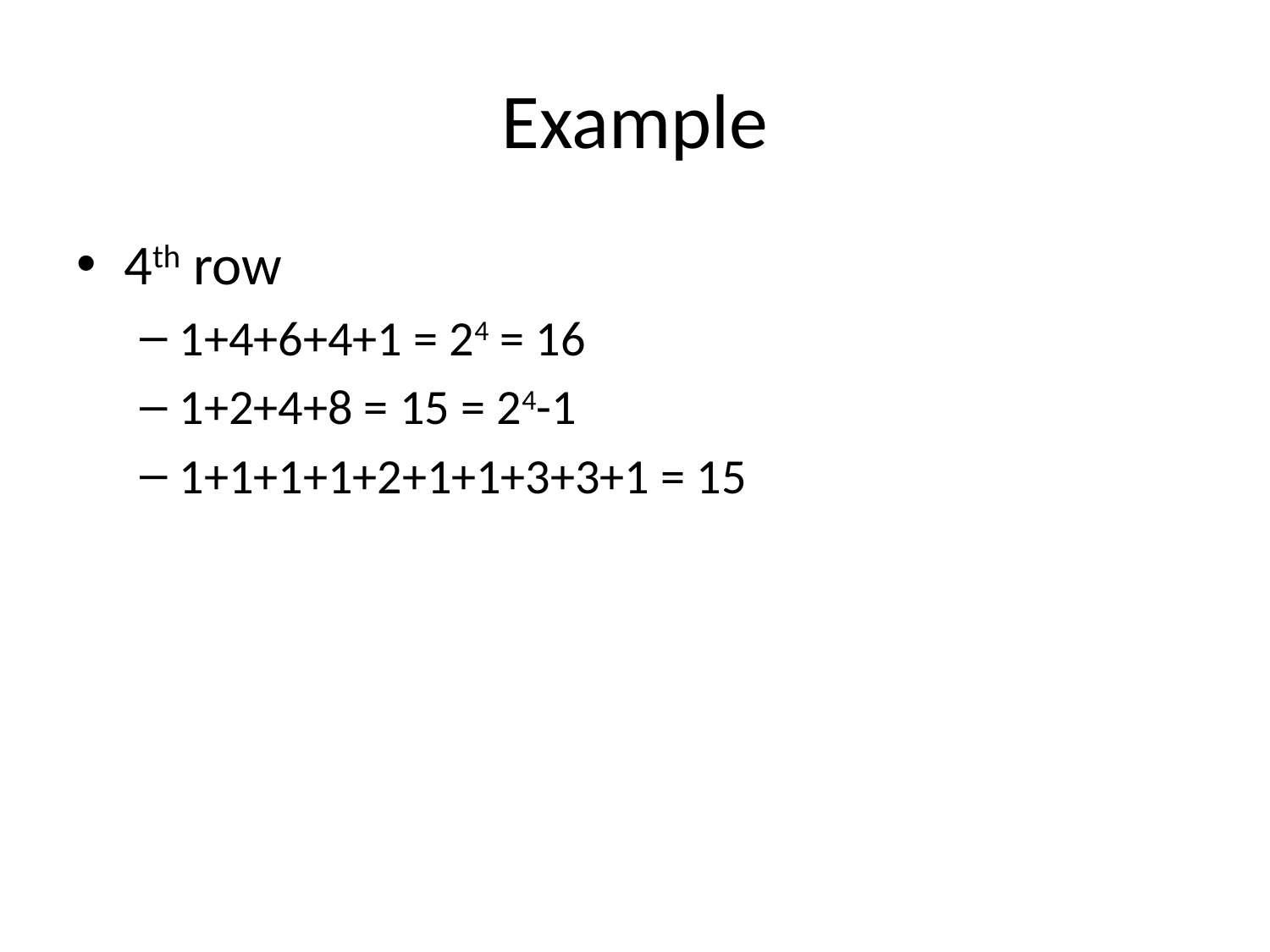

# Example
4th row
1+4+6+4+1 = 24 = 16
1+2+4+8 = 15 = 24-1
1+1+1+1+2+1+1+3+3+1 = 15